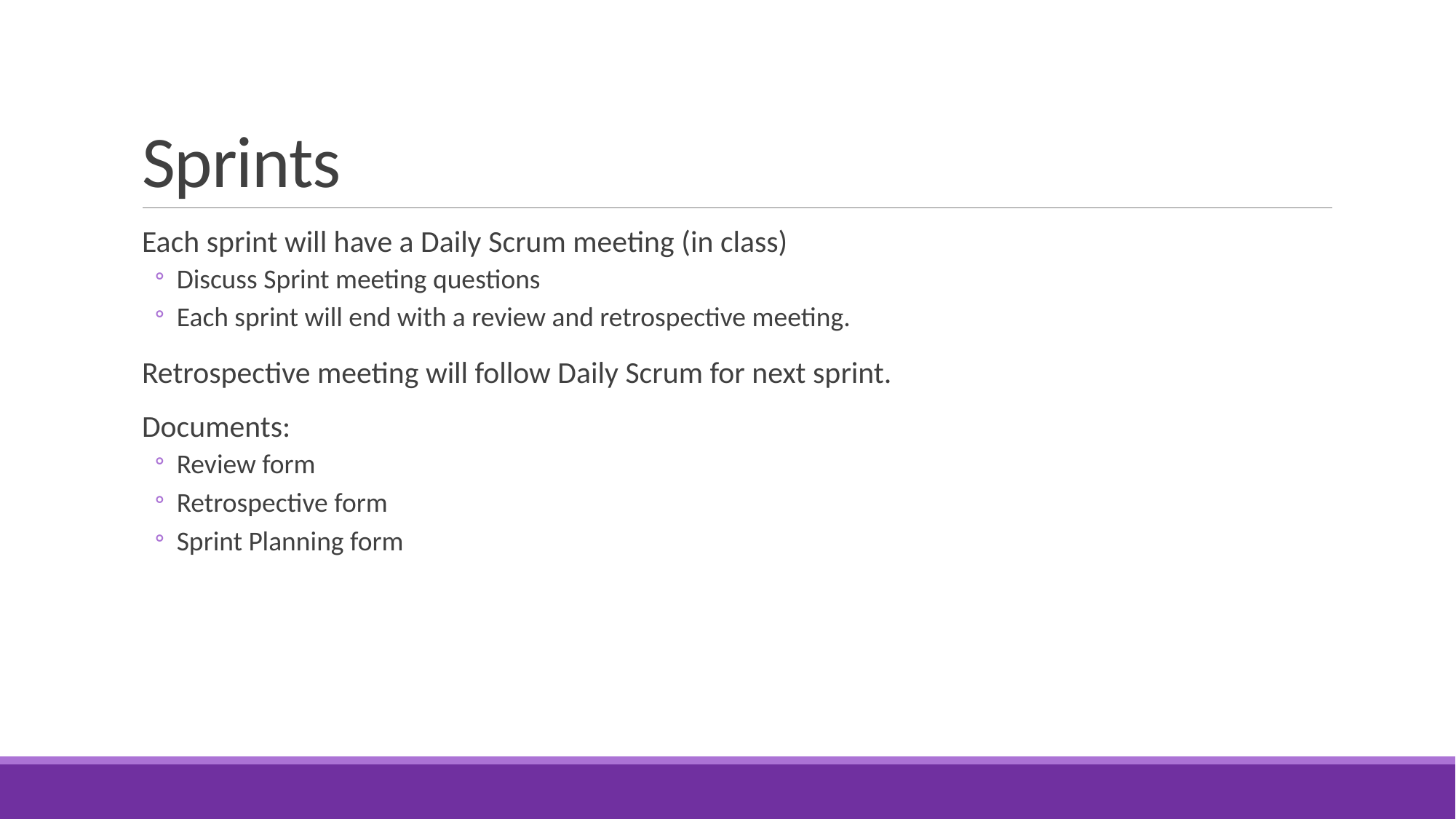

# Sprints
Each sprint will have a Daily Scrum meeting (in class)
Discuss Sprint meeting questions
Each sprint will end with a review and retrospective meeting.
Retrospective meeting will follow Daily Scrum for next sprint.
Documents:
Review form
Retrospective form
Sprint Planning form